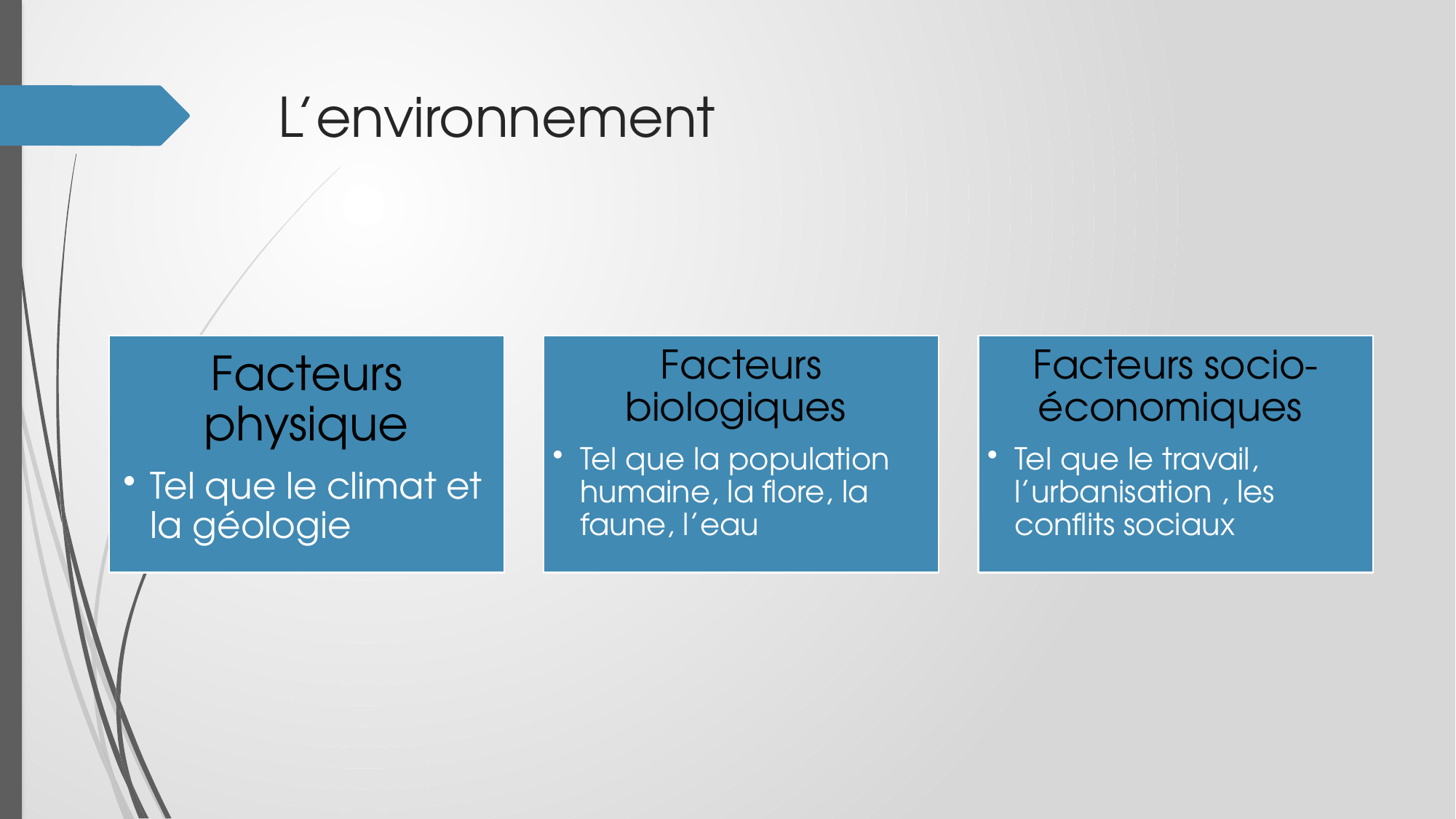

# L’environnement
Facteurs physique
Tel que le climat et la géologie
Facteurs biologiques
Tel que la population humaine, la flore, la faune, l’eau
Facteurs socio-économiques
Tel que le travail, l’urbanisation , les conflits sociaux